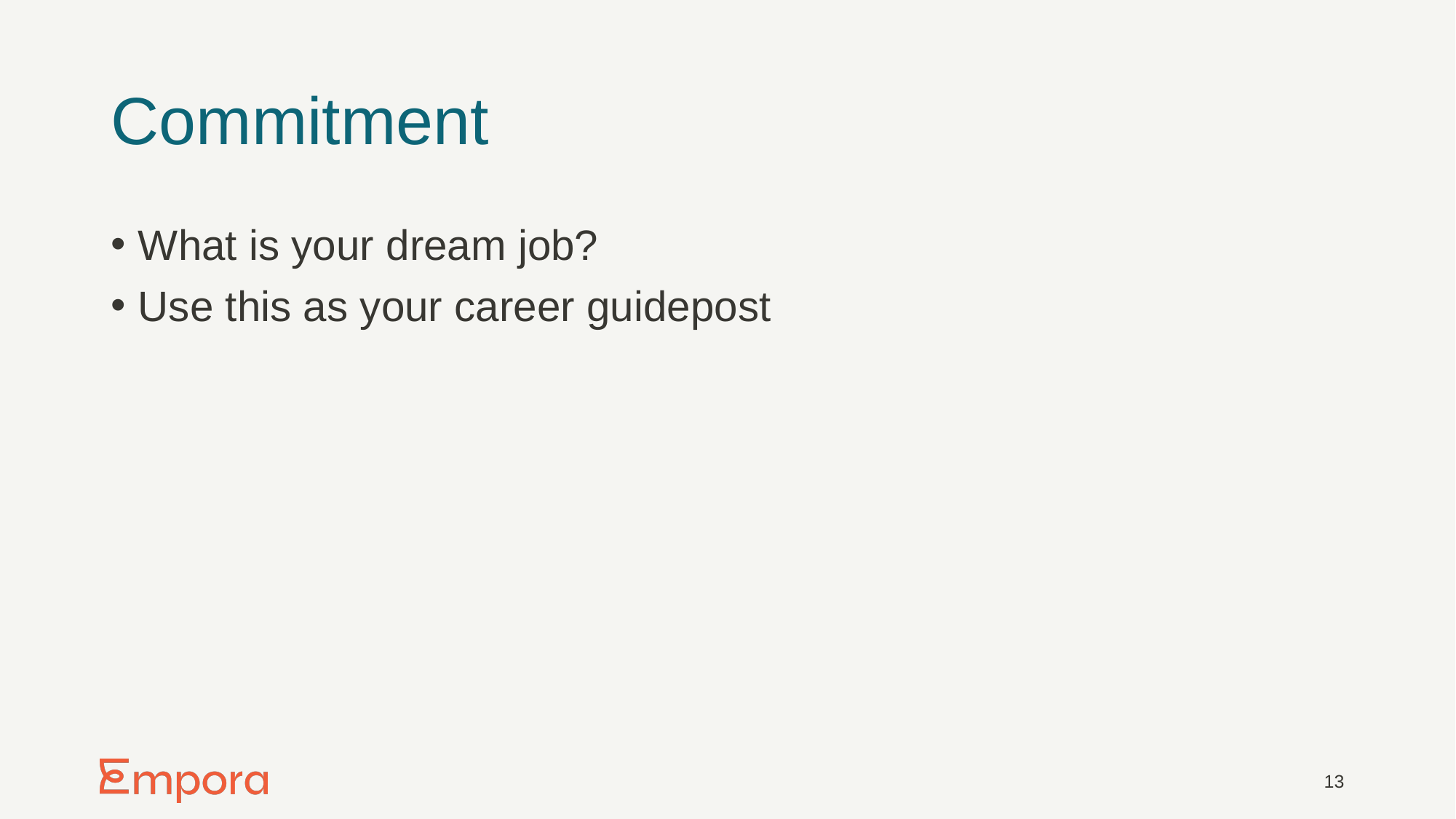

# Commitment
What is your dream job?
Use this as your career guidepost
13